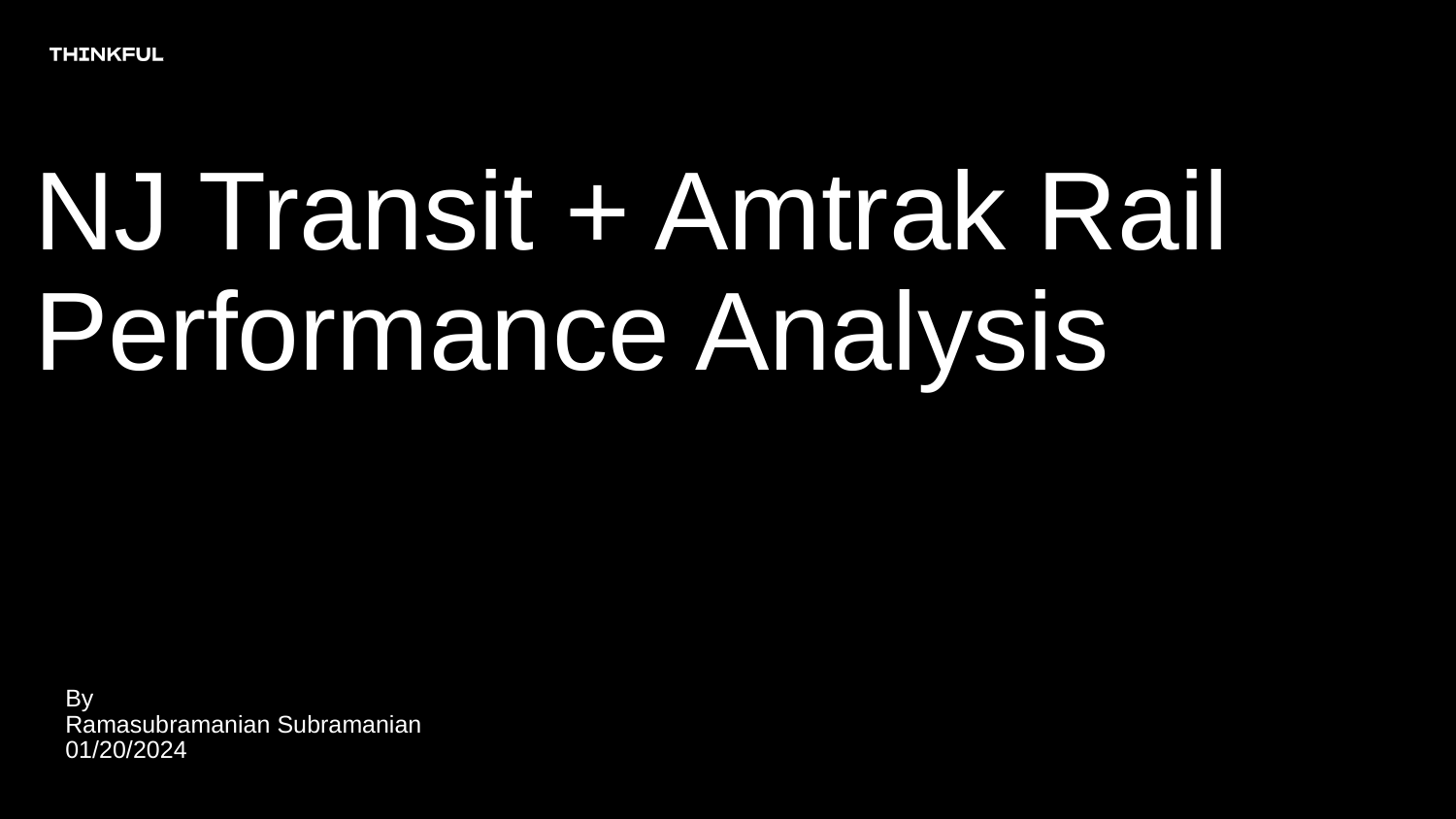

# NJ Transit + Amtrak Rail Performance Analysis
By
Ramasubramanian Subramanian
01/20/2024